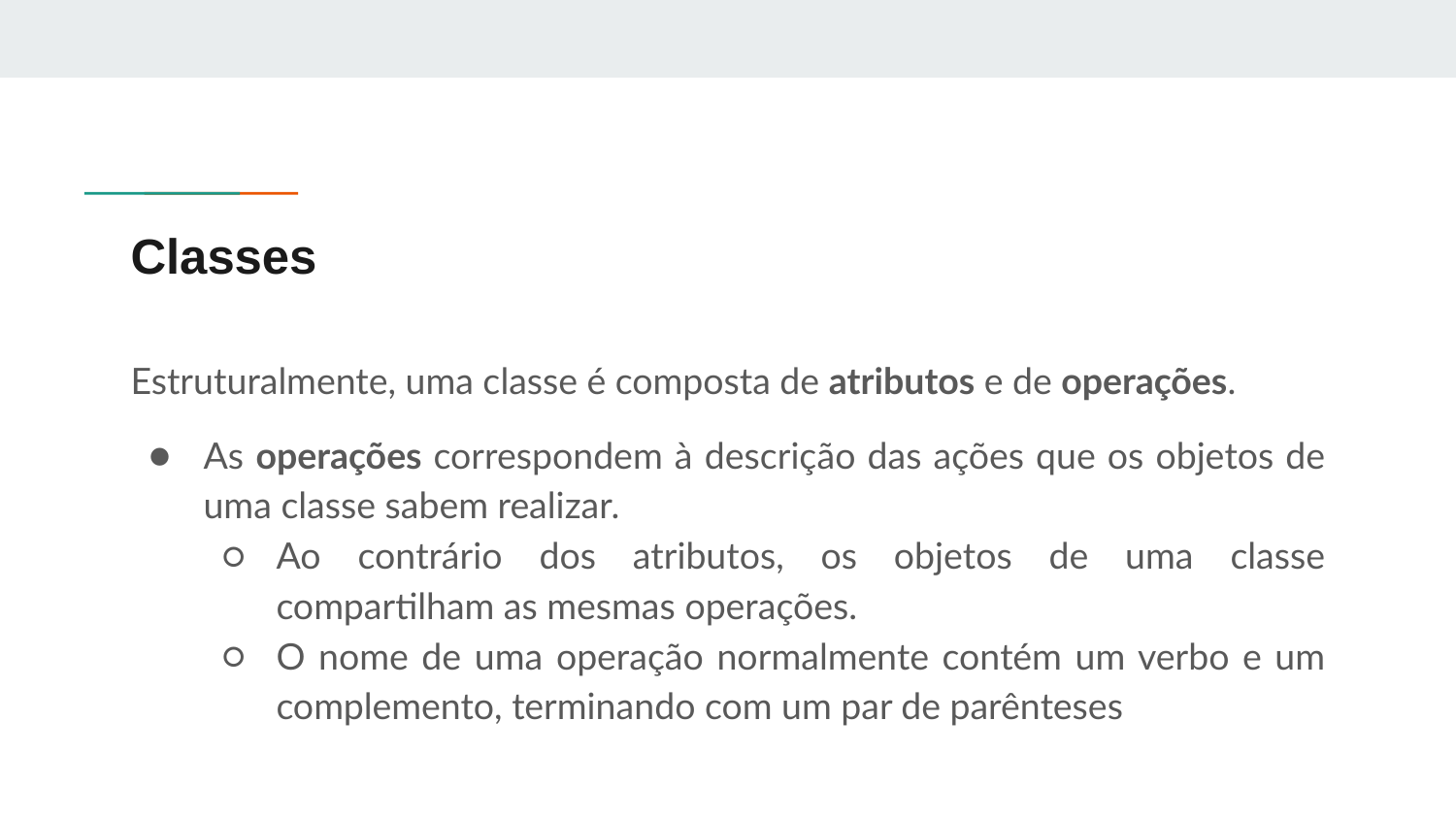

# Classes
Estruturalmente, uma classe é composta de atributos e de operações.
As operações correspondem à descrição das ações que os objetos de uma classe sabem realizar.
Ao contrário dos atributos, os objetos de uma classe compartilham as mesmas operações.
O nome de uma operação normalmente contém um verbo e um complemento, terminando com um par de parênteses